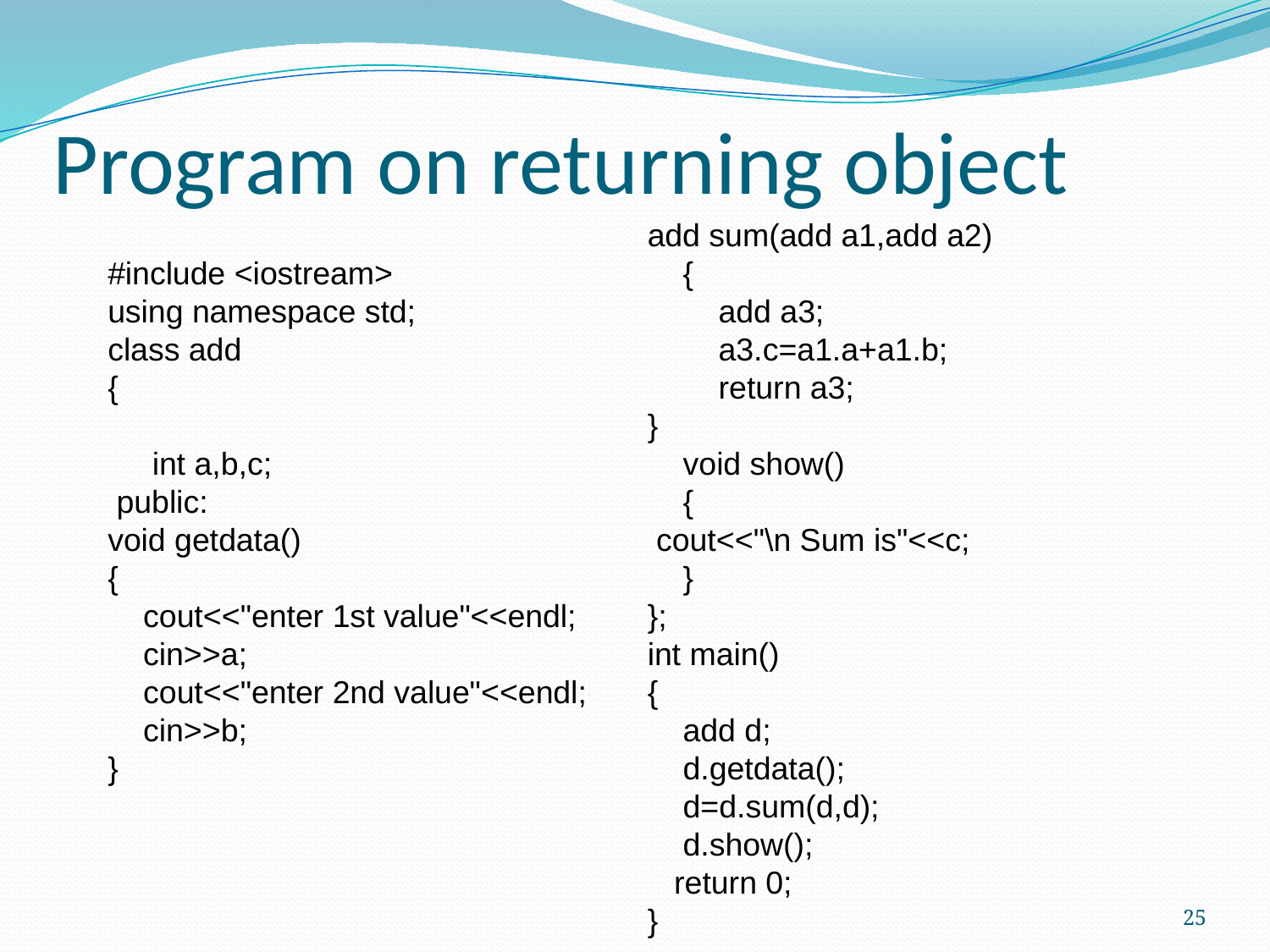

# Program on returning object
add sum(add a1,add a2)
    {
        add a3;
        a3.c=a1.a+a1.b;
        return a3;
}
    void show()
    {
 cout<<"\n Sum is"<<c;
    }
};
int main()
{
    add d;
    d.getdata();
    d=d.sum(d,d);
    d.show();
   return 0;
}
#include <iostream>
using namespace std;
class add
{

     int a,b,c;
 public:
void getdata()
{
    cout<<"enter 1st value"<<endl;
    cin>>a;
    cout<<"enter 2nd value"<<endl;
    cin>>b;
}

25